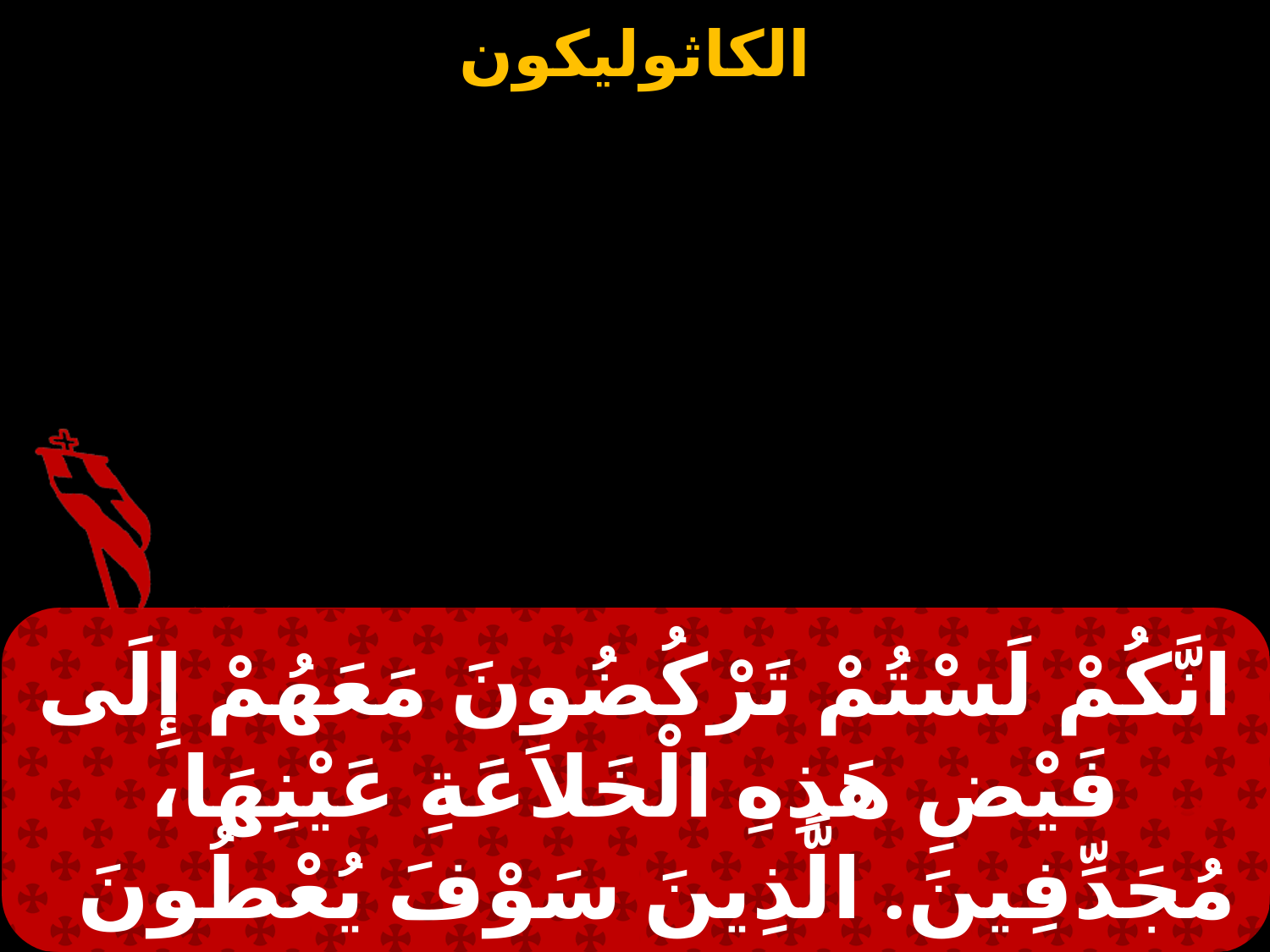

انَّكُمْ لَسْتُمْ تَرْكُضُونَ مَعَهُمْ إِلَى فَيْضِ هَذِهِ الْخَلاَعَةِ عَيْنِهَا، مُجَدِّفِينَ. الَّذِينَ سَوْفَ يُعْطُونَ